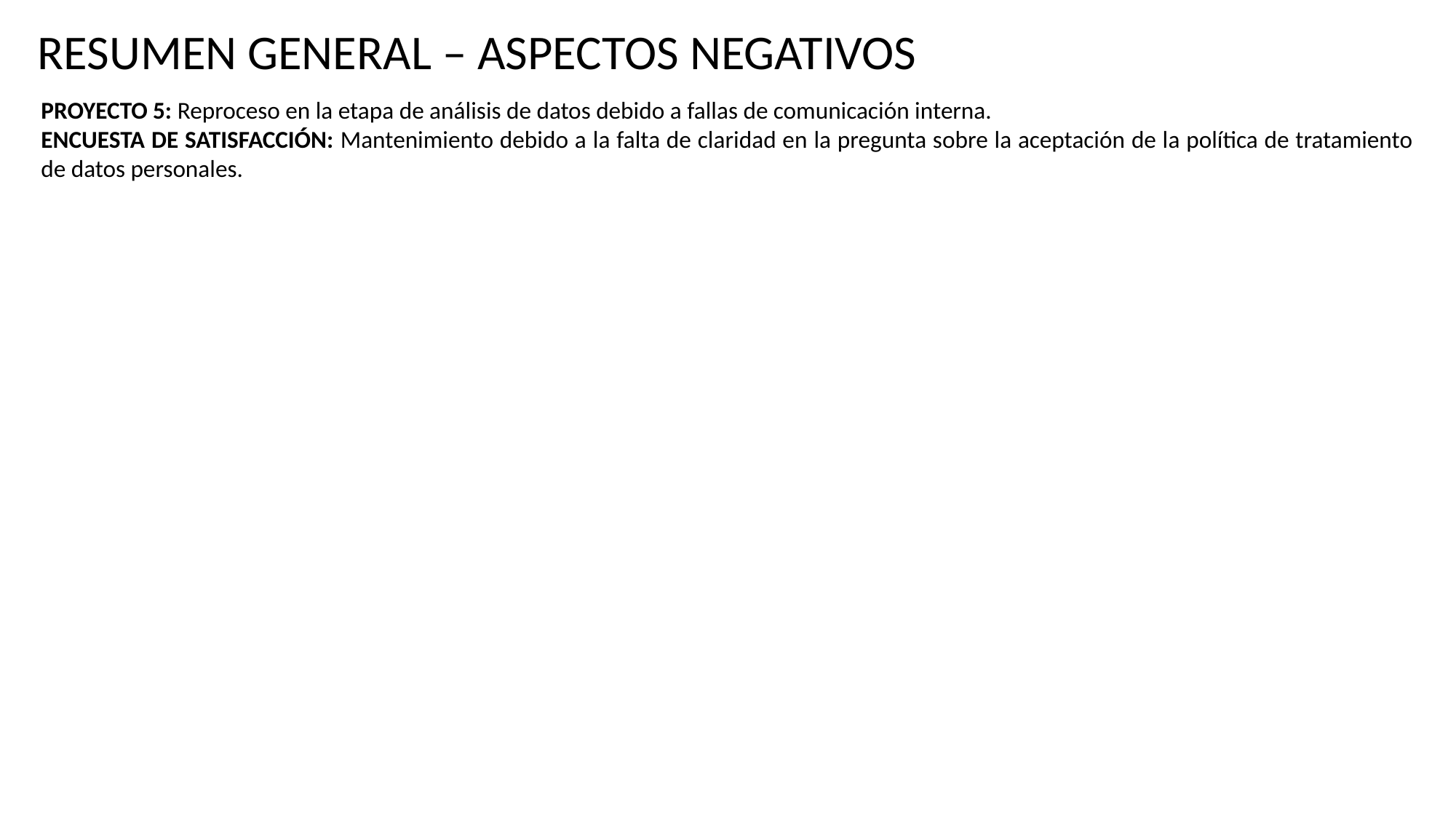

RESUMEN GENERAL – ASPECTOS NEGATIVOS
PROYECTO 5: Reproceso en la etapa de análisis de datos debido a fallas de comunicación interna.
ENCUESTA DE SATISFACCIÓN: Mantenimiento debido a la falta de claridad en la pregunta sobre la aceptación de la política de tratamiento de datos personales.